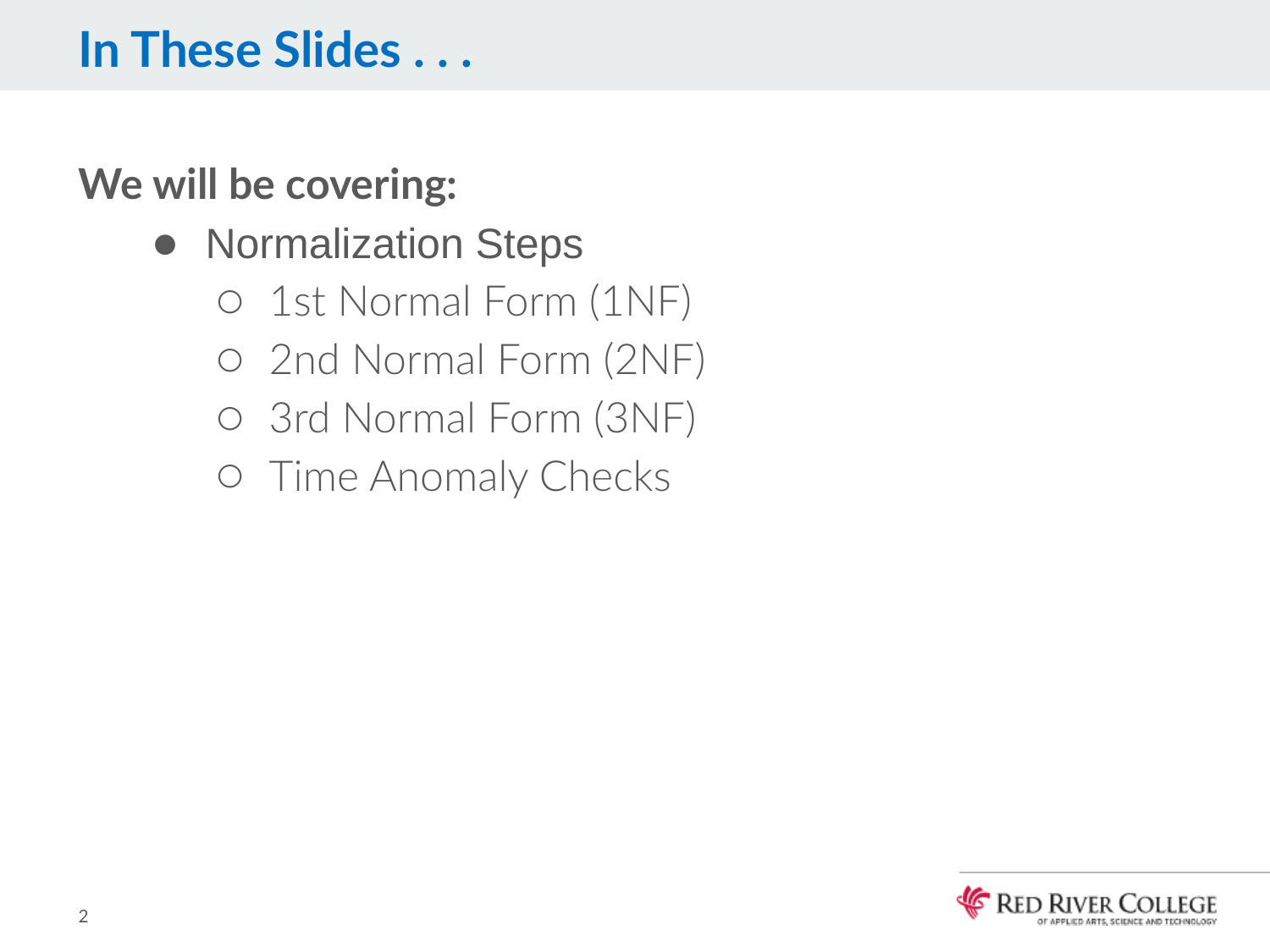

# In These Slides . . .
We will be covering:
Normalization Steps
1st Normal Form (1NF)
2nd Normal Form (2NF)
3rd Normal Form (3NF)
Time Anomaly Checks
2